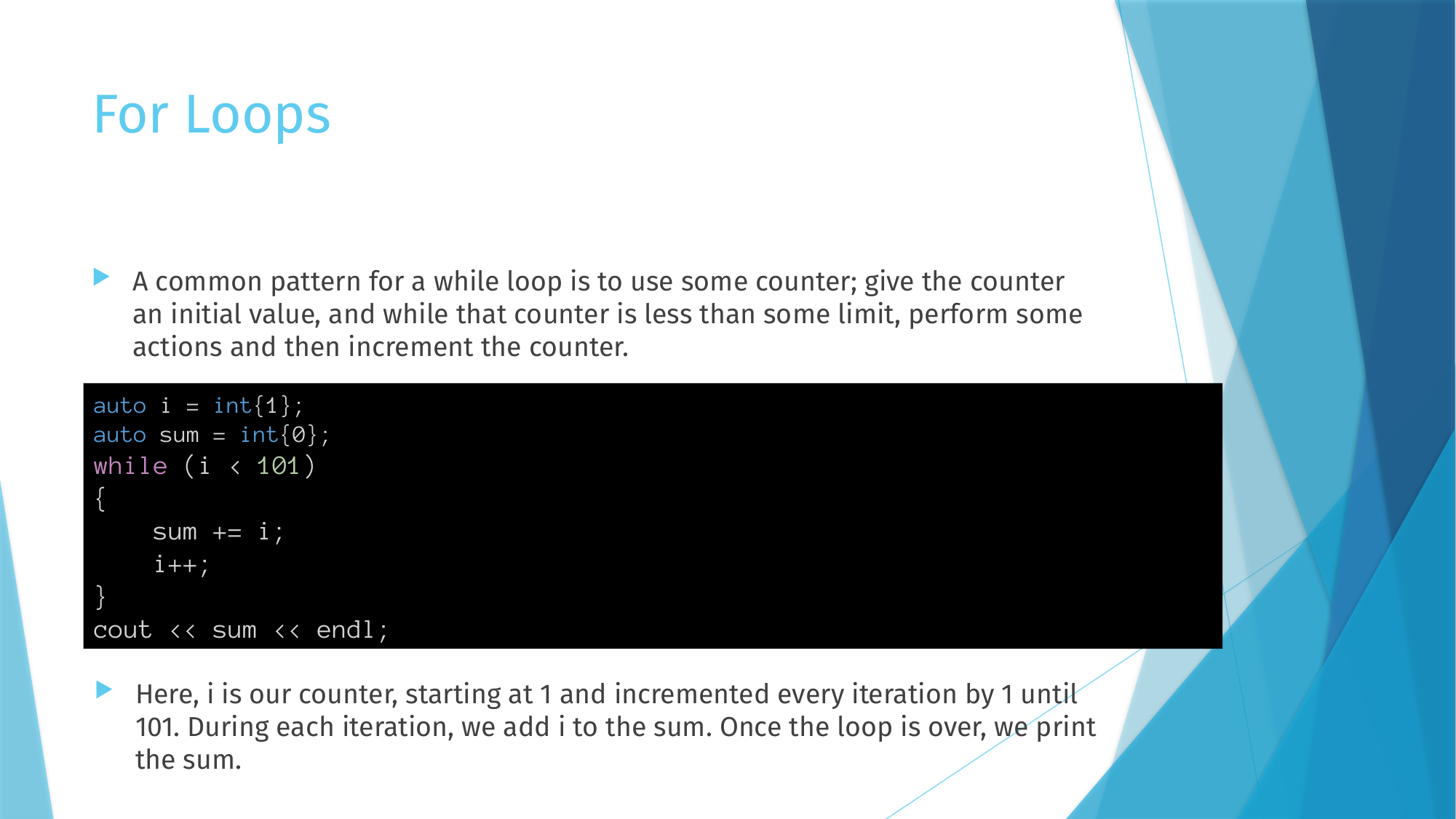

# For Loops
A common pattern for a while loop is to use some counter; give the counter an initial value, and while that counter is less than some limit, perform some actions and then increment the counter.
auto i = int{1};
auto sum = int{0};
while (i < 101)
{
    sum += i;
    i++;
}
cout << sum << endl;
Here, i is our counter, starting at 1 and incremented every iteration by 1 until 101. During each iteration, we add i to the sum. Once the loop is over, we print the sum.